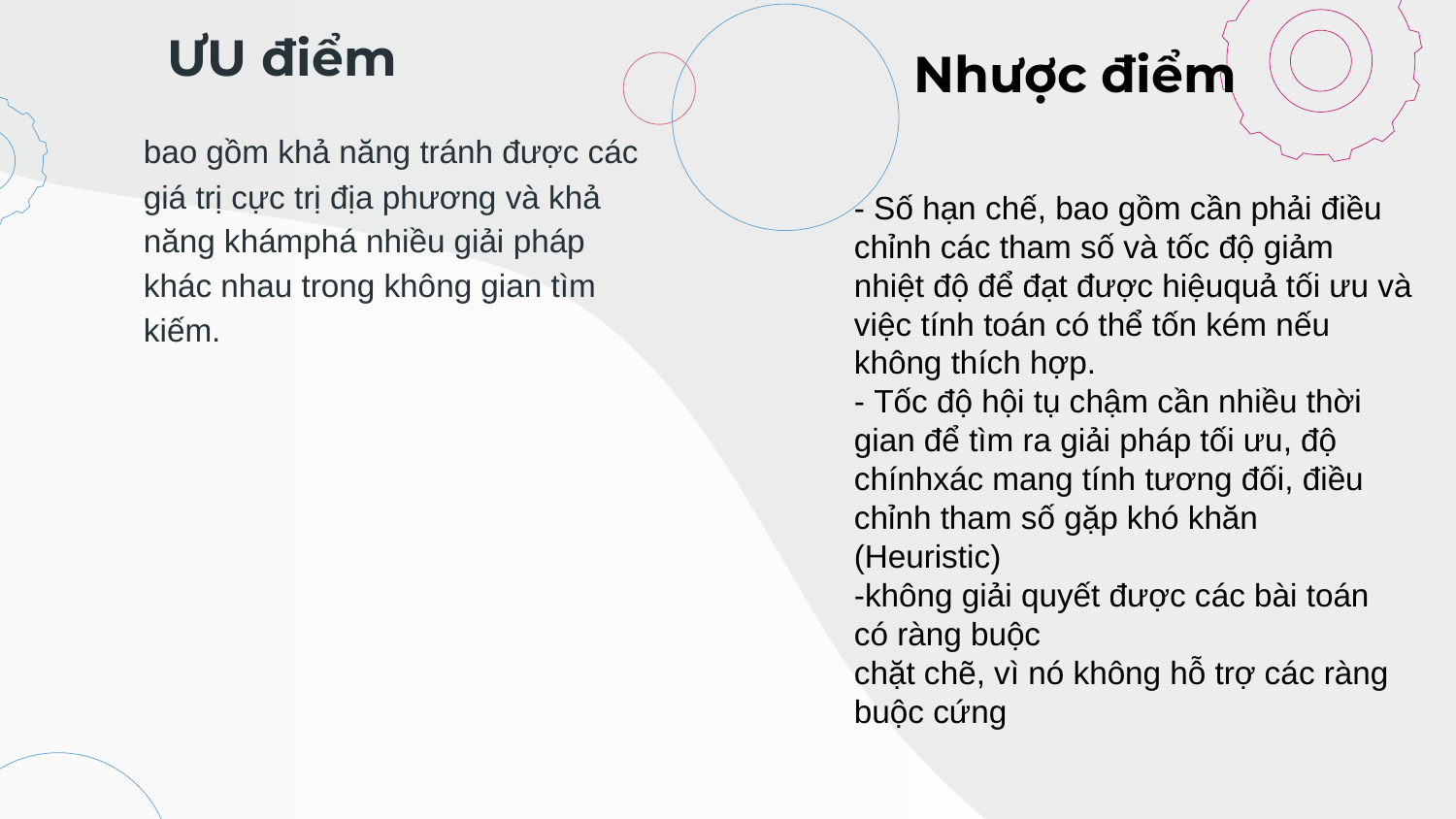

# ƯU điểm
Nhược điểm
bao gồm khả năng tránh được các giá trị cực trị địa phương và khả năng khámphá nhiều giải pháp khác nhau trong không gian tìm kiếm.

- Số hạn chế, bao gồm cần phải điều chỉnh các tham số và tốc độ giảm nhiệt độ để đạt được hiệuquả tối ưu và việc tính toán có thể tốn kém nếu không thích hợp.
- Tốc độ hội tụ chậm cần nhiều thời gian để tìm ra giải pháp tối ưu, độ chínhxác mang tính tương đối, điều chỉnh tham số gặp khó khăn (Heuristic)
-không giải quyết được các bài toán có ràng buộc
chặt chẽ, vì nó không hỗ trợ các ràng buộc cứng